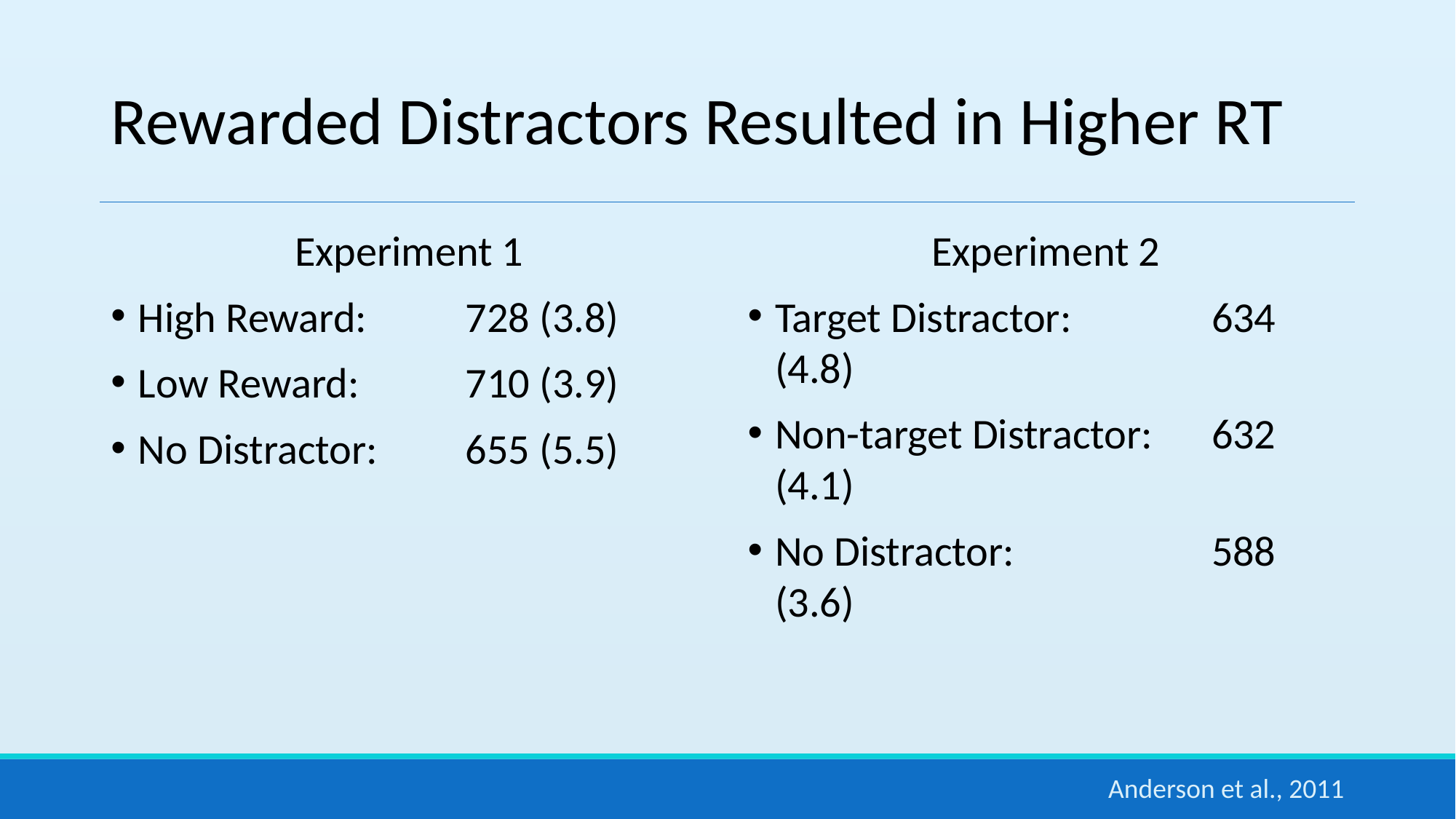

# Rewarded Distractors Resulted in Higher RT
Experiment 1
High Reward:	728 (3.8)
Low Reward: 	710 (3.9)
No Distractor: 	655 (5.5)

Experiment 2
Target Distractor:		634 (4.8)
Non-target Distractor:	632 (4.1)
No Distractor:		588 (3.6)

Anderson et al., 2011